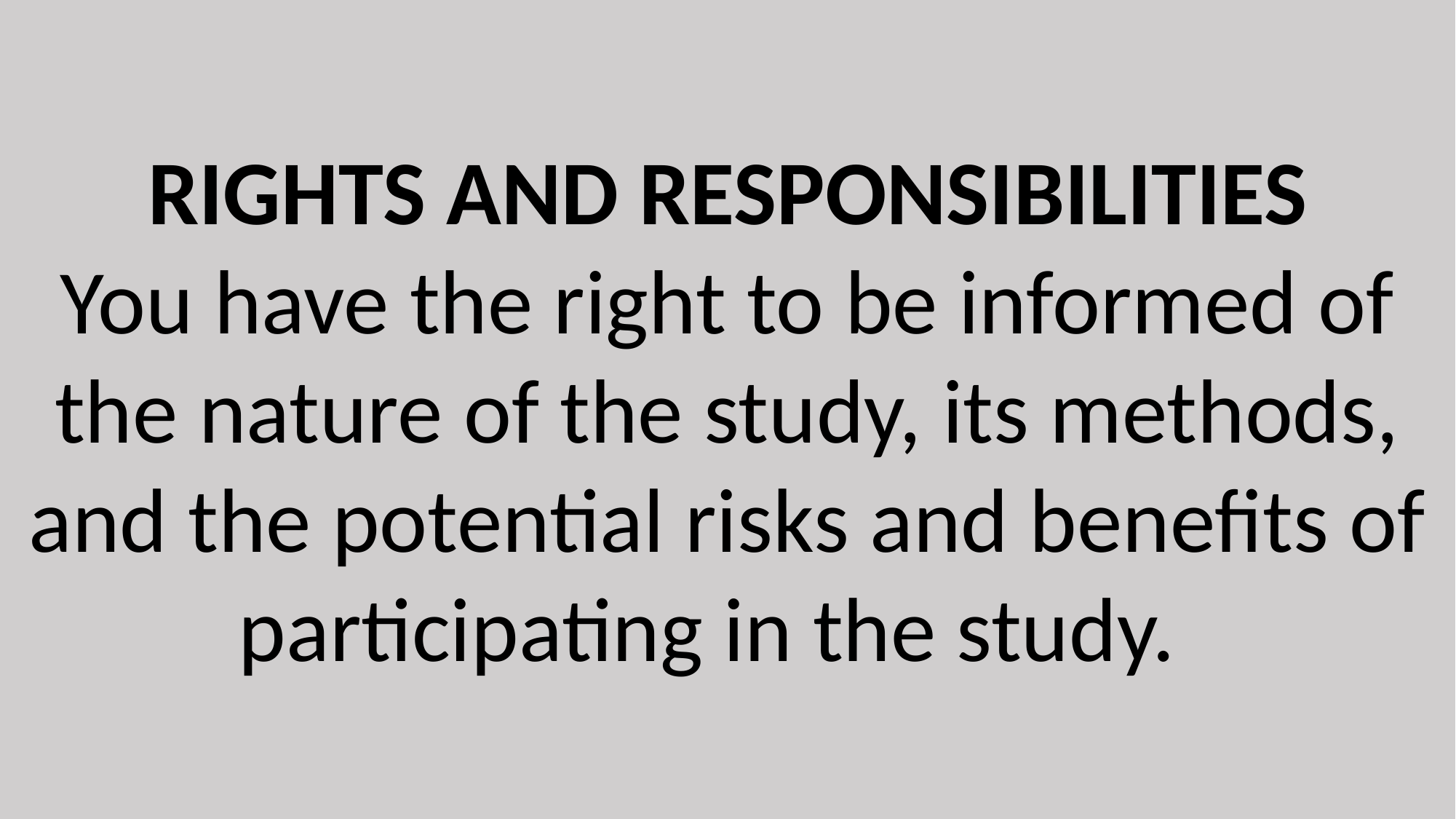

RIGHTS AND RESPONSIBILITIES
You have the right to be informed of the nature of the study, its methods, and the potential risks and benefits of participating in the study.